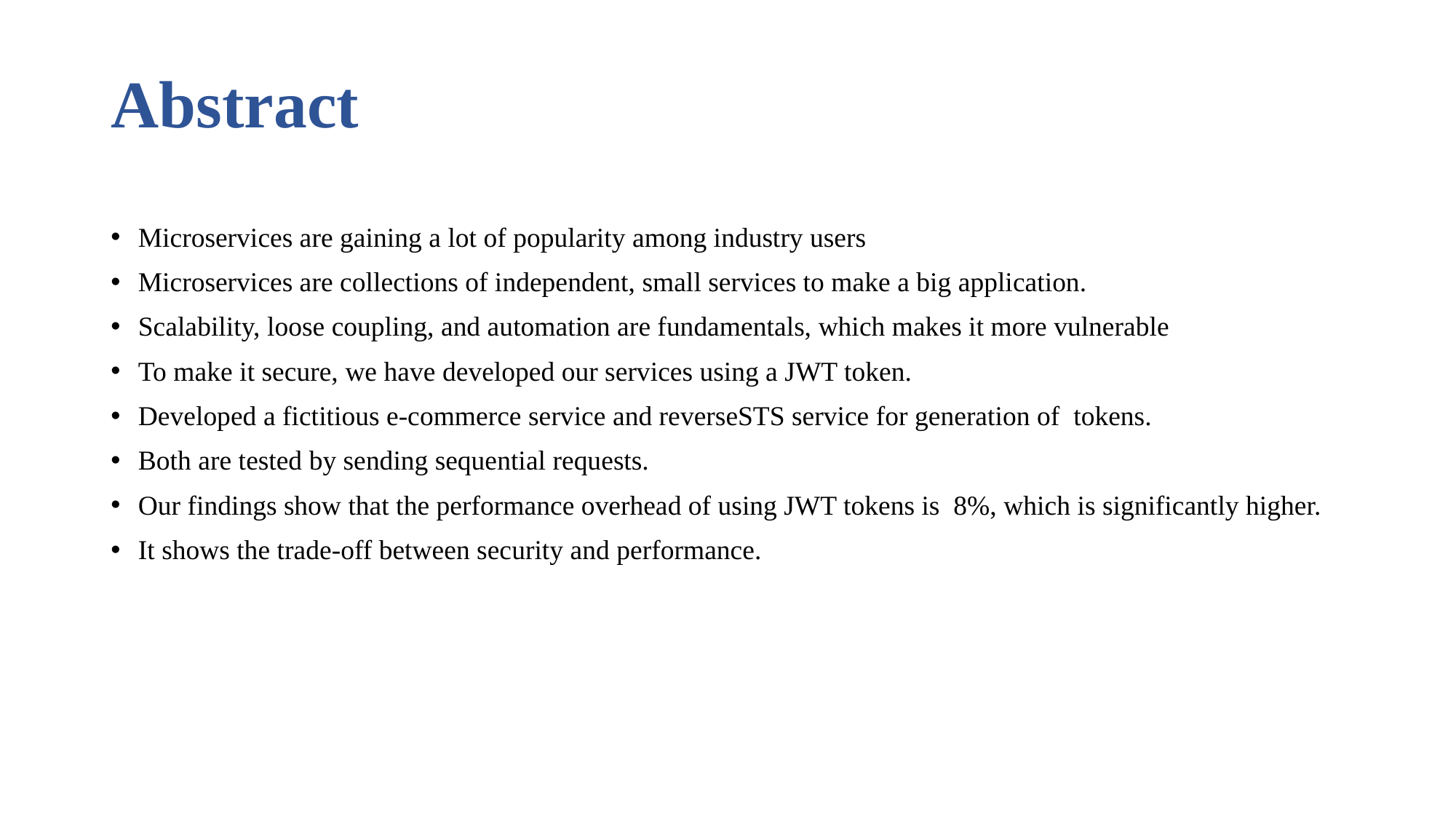

# Abstract
Microservices are gaining a lot of popularity among industry users
Microservices are collections of independent, small services to make a big application.
Scalability, loose coupling, and automation are fundamentals, which makes it more vulnerable
To make it secure, we have developed our services using a JWT token.
Developed a fictitious e-commerce service and reverseSTS service for generation of  tokens.
Both are tested by sending sequential requests.
Our findings show that the performance overhead of using JWT tokens is  8%, which is significantly higher.
It shows the trade-off between security and performance.